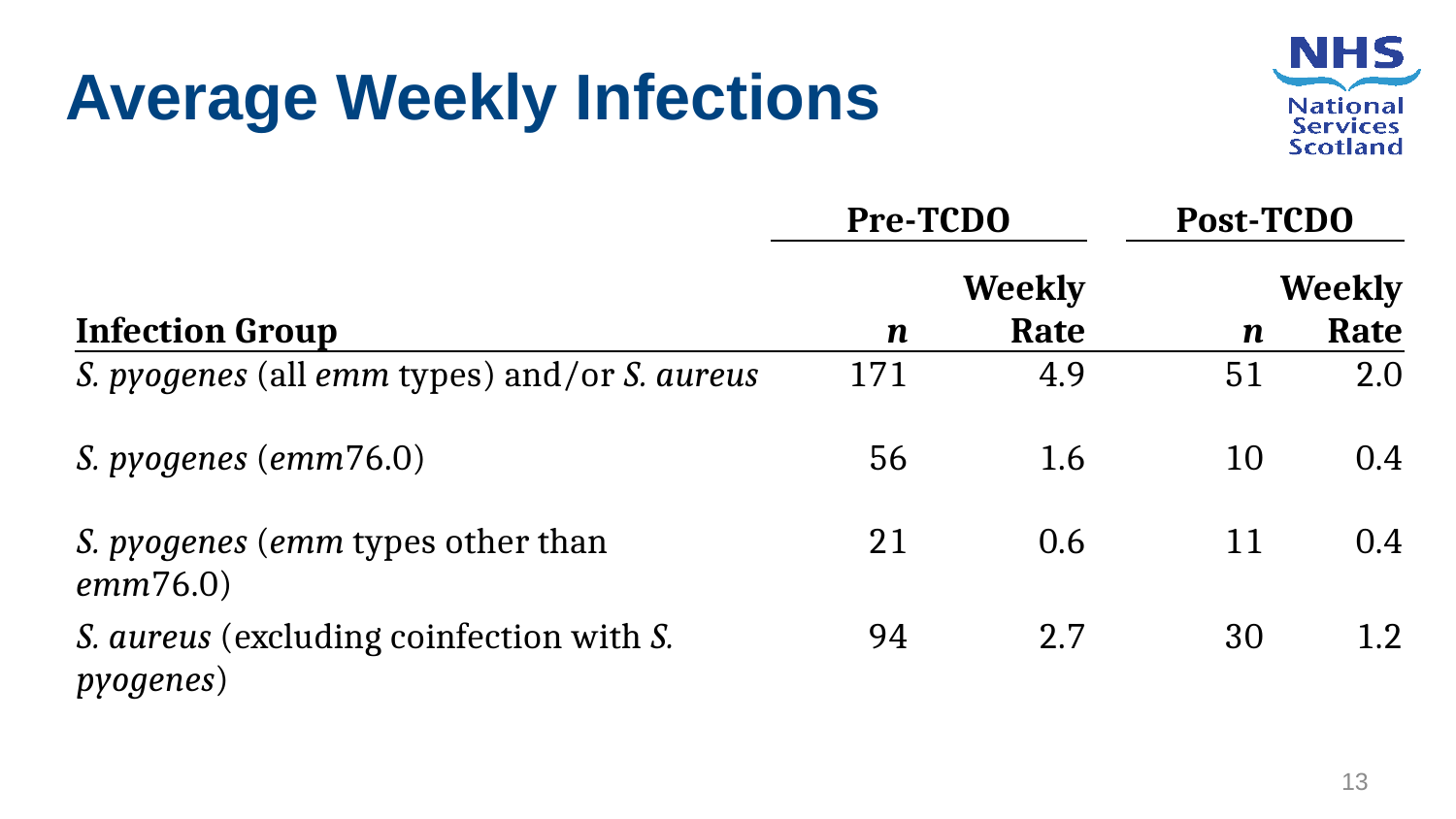

Average Weekly Infections
|  | Pre-TCDO |  |  | Post-TCDO |  |
| --- | --- | --- | --- | --- | --- |
| Infection Group | n | Weekly Rate |  | n | Weekly Rate |
| S. pyogenes (all emm types) and/or S. aureus | 171 | 4.9 |  | 51 | 2.0 |
| S. pyogenes (emm76.0) | 56 | 1.6 |  | 10 | 0.4 |
| S. pyogenes (emm types other than emm76.0) | 21 | 0.6 |  | 11 | 0.4 |
| S. aureus (excluding coinfection with S. pyogenes) | 94 | 2.7 |  | 30 | 1.2 |

13